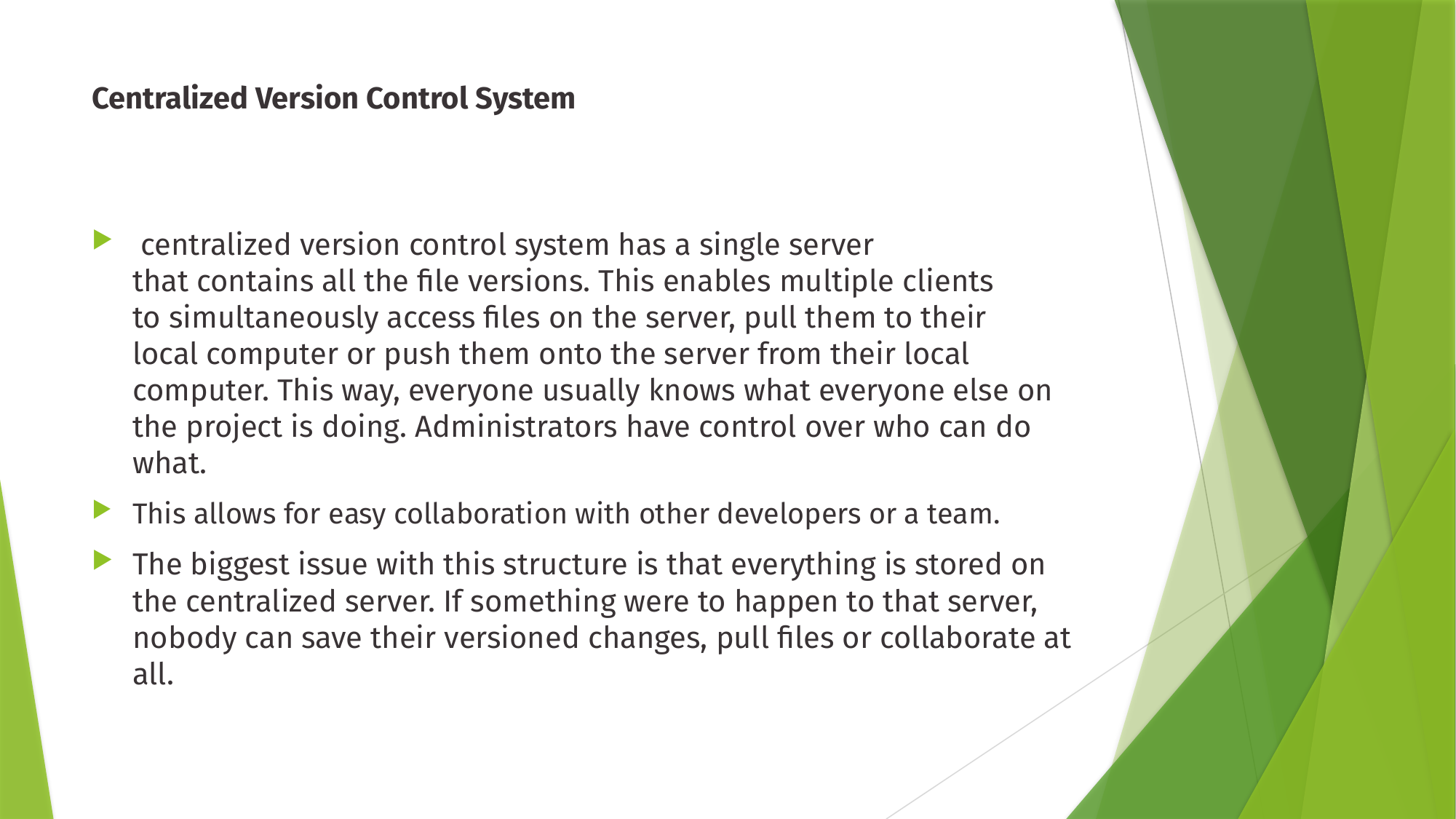

# Centralized Version Control System

 centralized version control system has a single server that contains all the file versions. This enables multiple clients to simultaneously access files on the server, pull them to their local computer or push them onto the server from their local computer. This way, everyone usually knows what everyone else on the project is doing. Administrators have control over who can do what.
This allows for easy collaboration with other developers or a team.
The biggest issue with this structure is that everything is stored on the centralized server. If something were to happen to that server, nobody can save their versioned changes, pull files or collaborate at all.